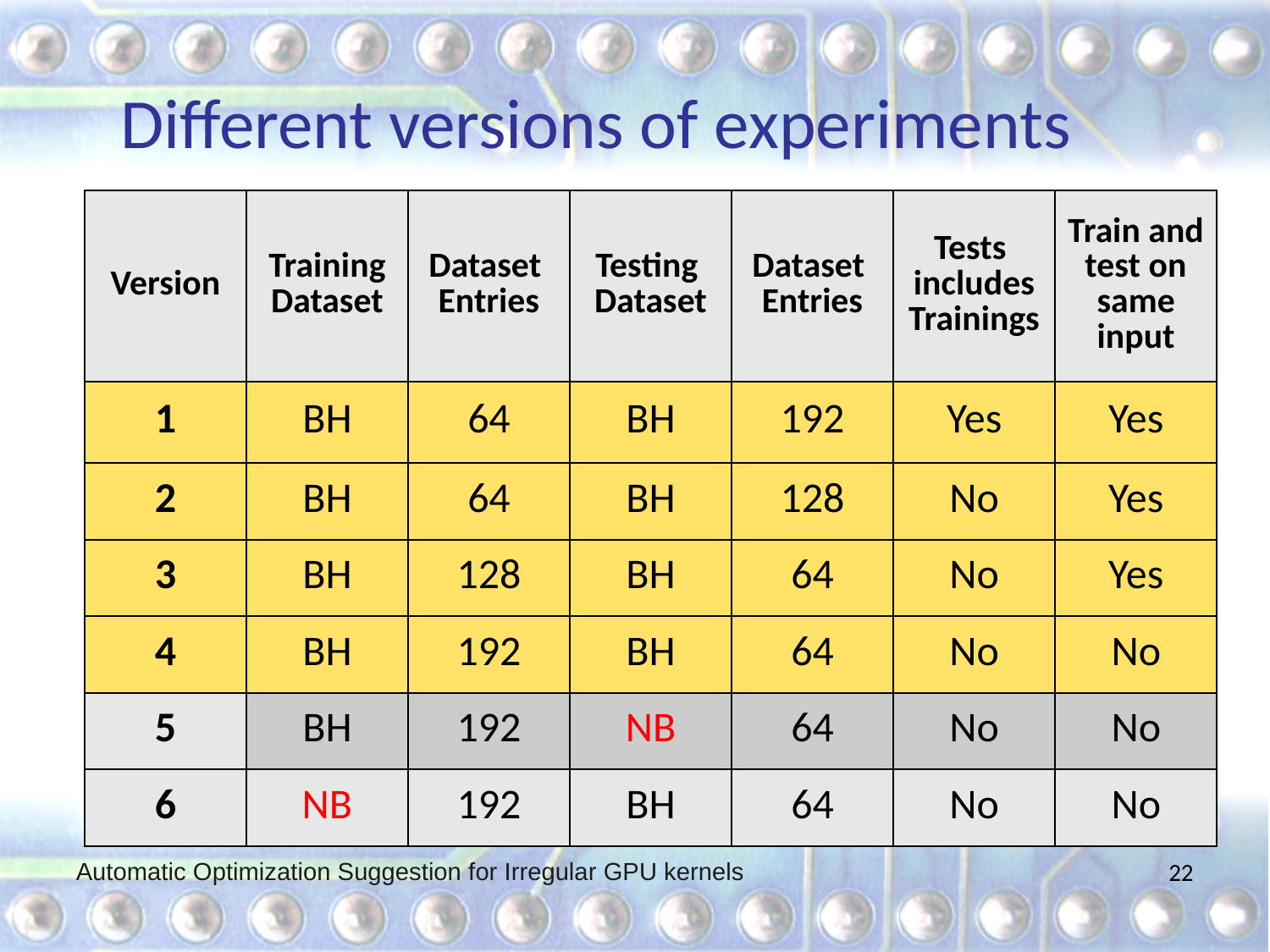

# Different versions of experiments
| Version | Training Dataset | Dataset Entries | Testing Dataset | Dataset Entries | Tests includes Trainings | Train and test on same input |
| --- | --- | --- | --- | --- | --- | --- |
| 1 | BH | 64 | BH | 192 | Yes | Yes |
| 2 | BH | 64 | BH | 128 | No | Yes |
| 3 | BH | 128 | BH | 64 | No | Yes |
| 4 | BH | 192 | BH | 64 | No | No |
| 5 | BH | 192 | NB | 64 | No | No |
| 6 | NB | 192 | BH | 64 | No | No |
Automatic Optimization Suggestion for Irregular GPU kernels
22